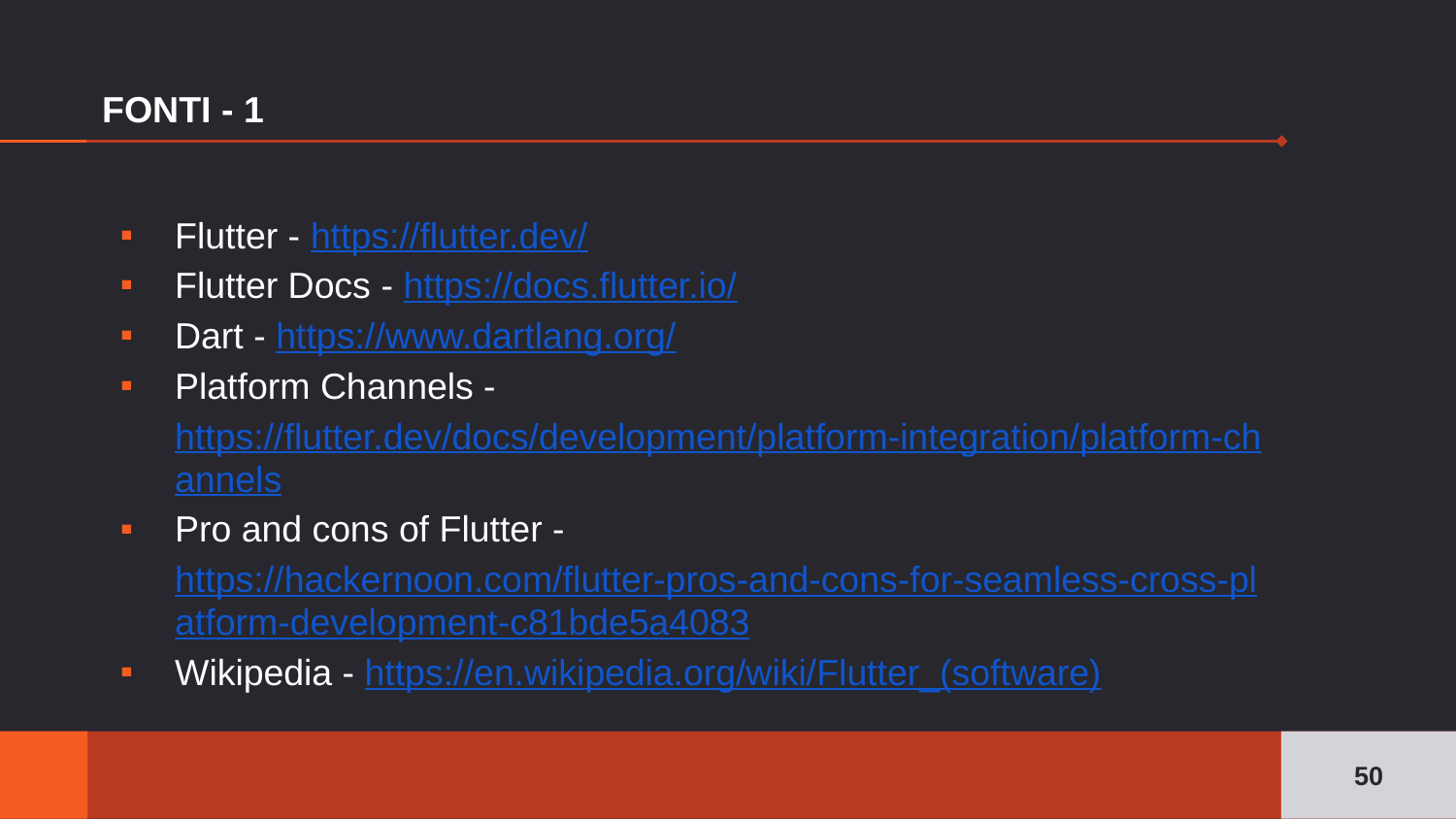

# FONTI - 1
Flutter - https://flutter.dev/
Flutter Docs - https://docs.flutter.io/
Dart - https://www.dartlang.org/
Platform Channels - https://flutter.dev/docs/development/platform-integration/platform-channels
Pro and cons of Flutter - https://hackernoon.com/flutter-pros-and-cons-for-seamless-cross-platform-development-c81bde5a4083
Wikipedia - https://en.wikipedia.org/wiki/Flutter_(software)

50